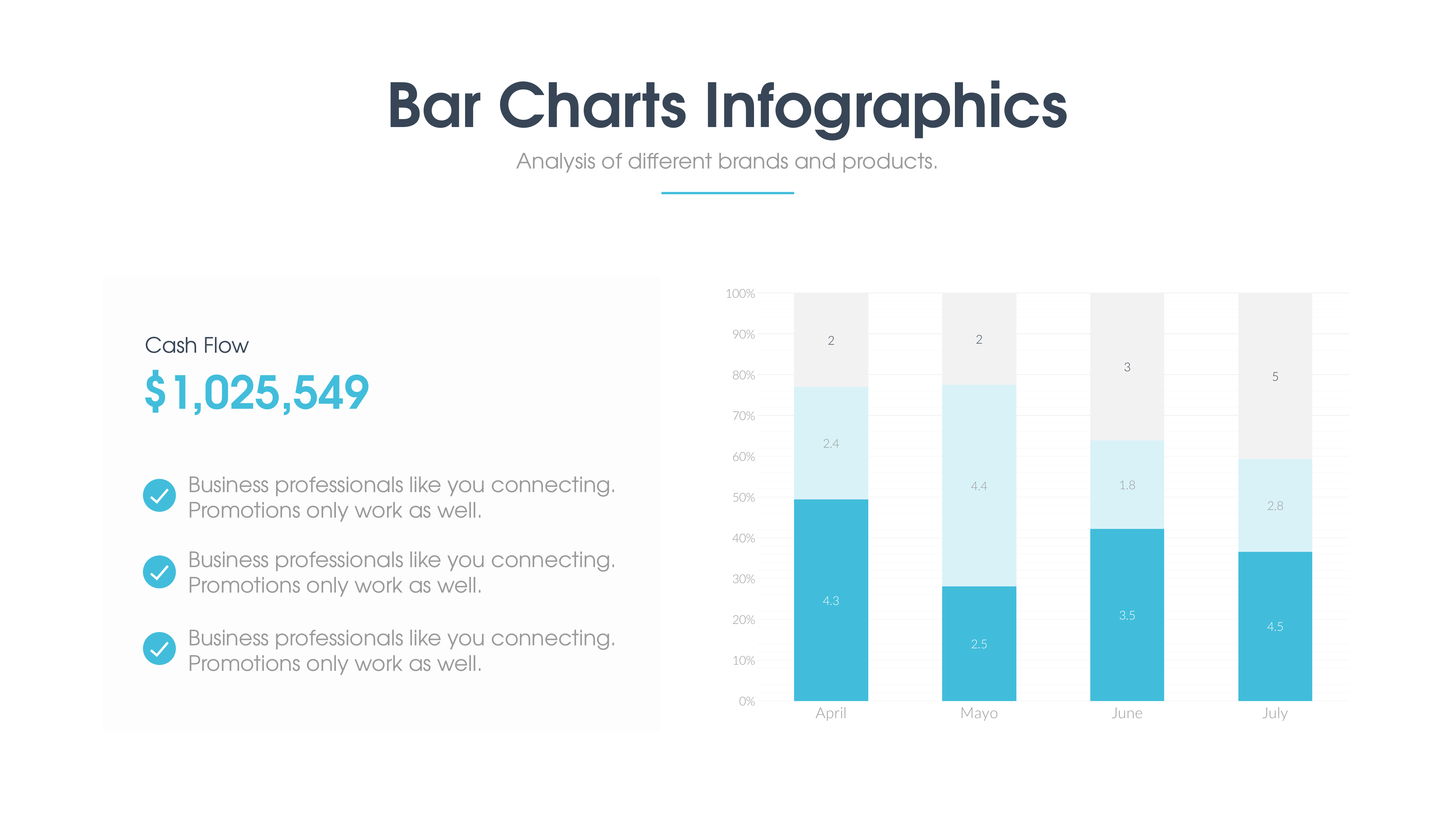

Bar Charts Infographics
Analysis of different brands and products.

### Chart

| Category | Develop | Analyze | Identify |
|---|---|---|---|
| April | 4.3 | 2.4 | 2.0 |
| Mayo | 2.5 | 4.4 | 2.0 |
| June | 3.5 | 1.8 | 3.0 |
| July | 4.5 | 2.8 | 5.0 |
Cash Flow
$1,025,549
Business professionals like you connecting. Promotions only work as well.

Business professionals like you connecting. Promotions only work as well.

Business professionals like you connecting. Promotions only work as well.